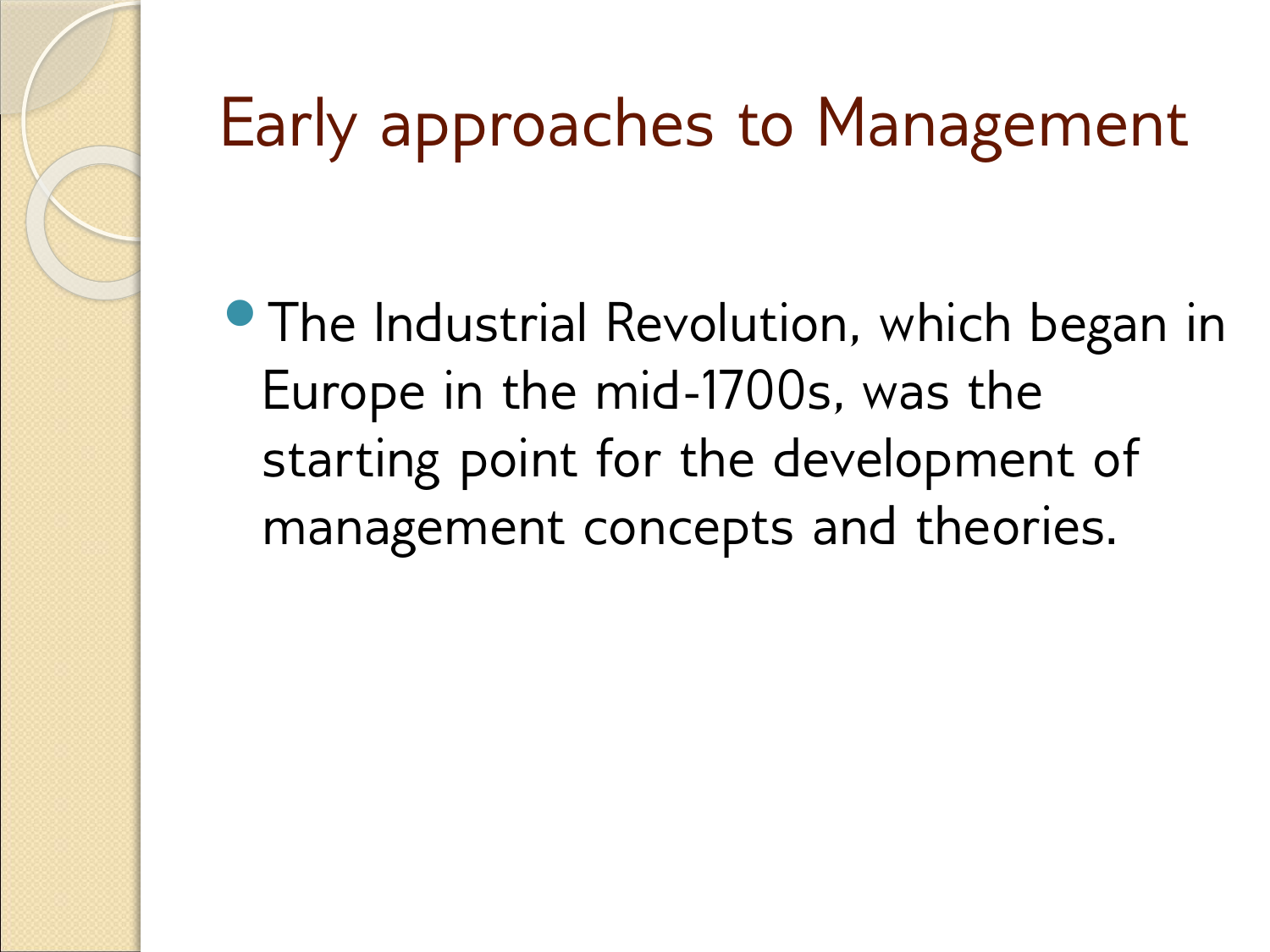

Early approaches to Management

The Industrial Revolution, which began in Europe in the mid-1700s, was the starting point for the development of management concepts and theories.